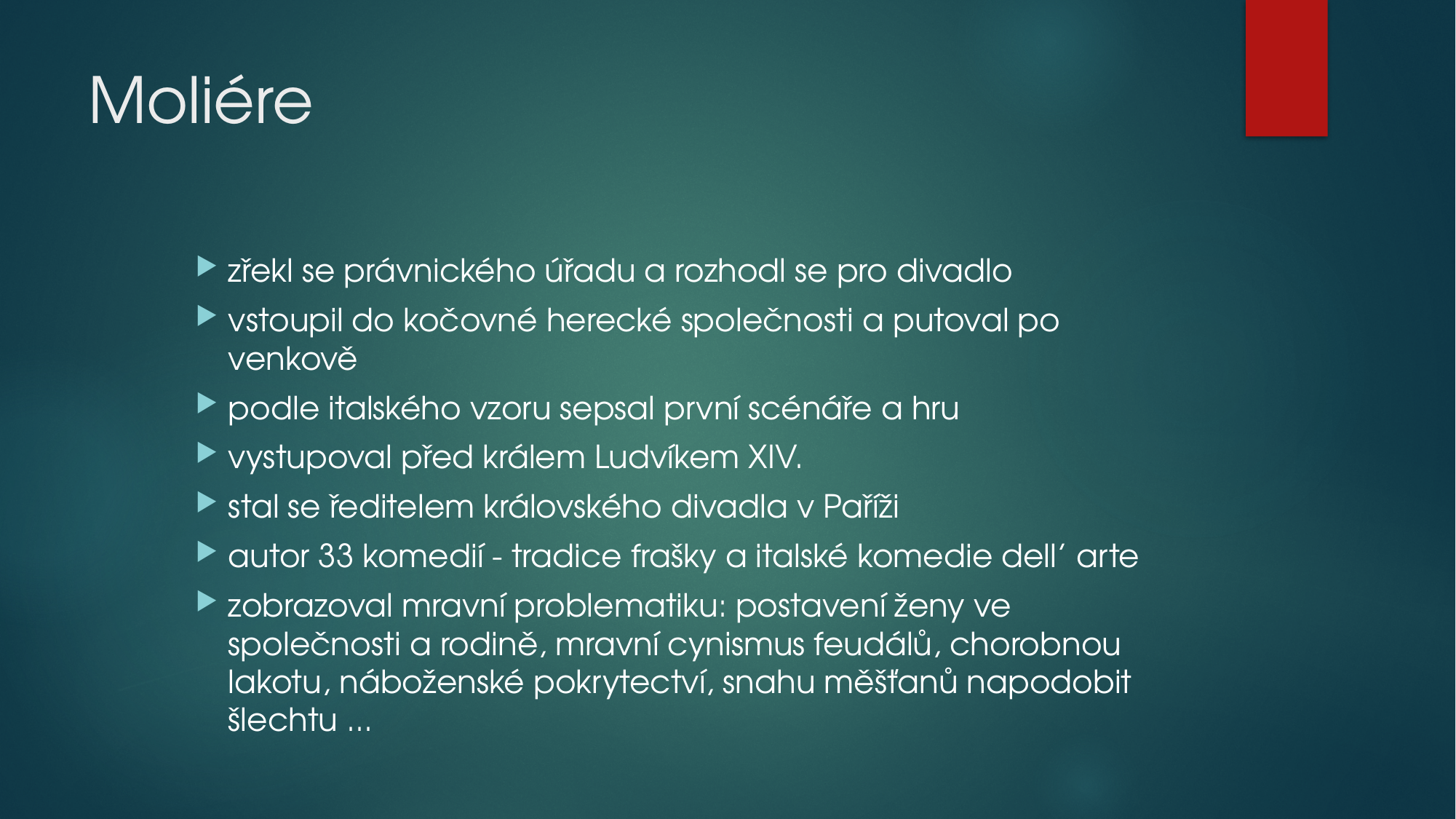

# Moliére
zřekl se právnického úřadu a rozhodl se pro divadlo
vstoupil do kočovné herecké společnosti a putoval po venkově
podle italského vzoru sepsal první scénáře a hru
vystupoval před králem Ludvíkem XIV.
stal se ředitelem královského divadla v Paříži
autor 33 komedií - tradice frašky a italské komedie dell’ arte
zobrazoval mravní problematiku: postavení ženy ve společnosti a rodině, mravní cynismus feudálů, chorobnou lakotu, náboženské pokrytectví, snahu měšťanů napodobit šlechtu ...